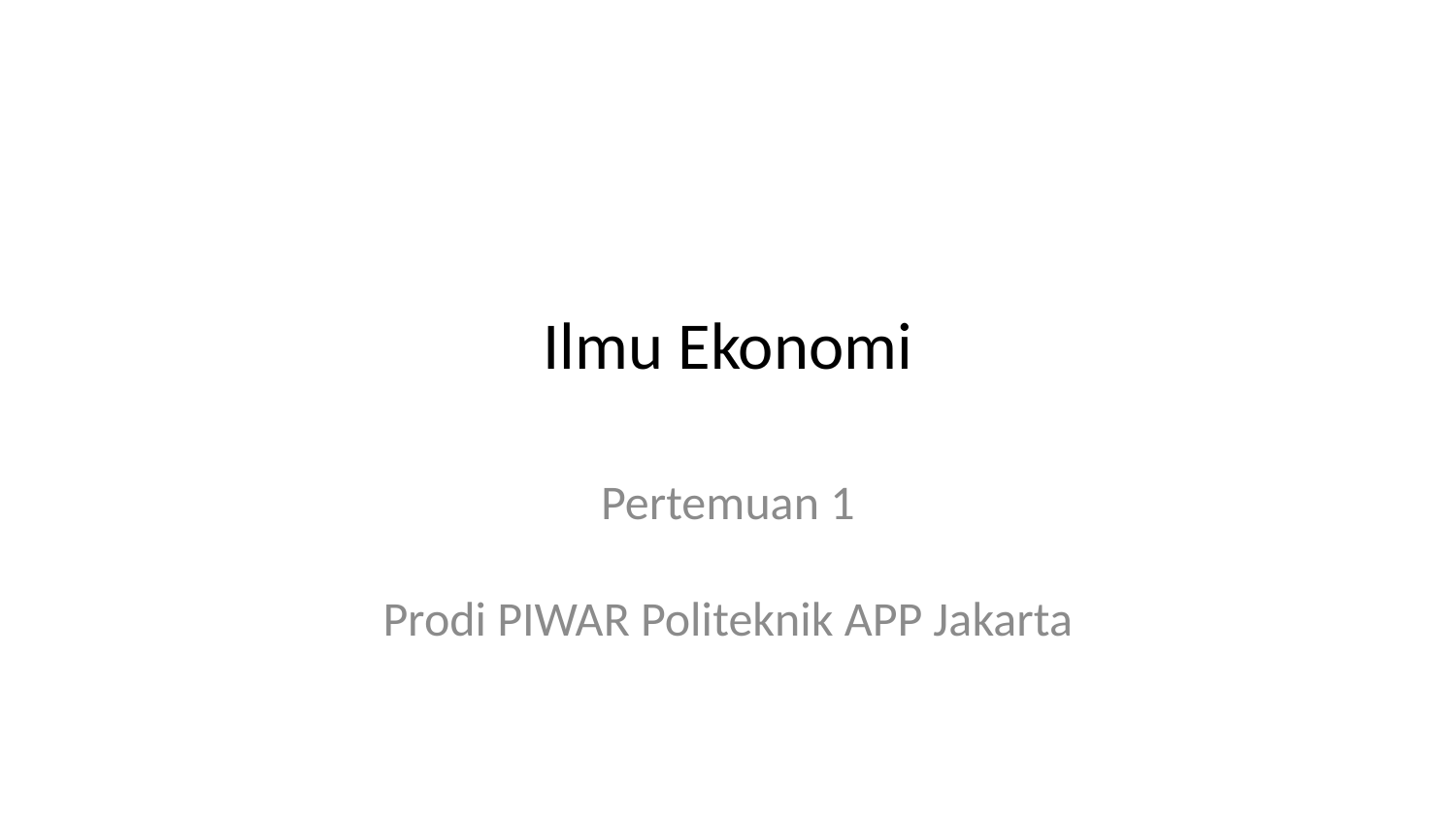

# Ilmu Ekonomi
Pertemuan 1
Prodi PIWAR Politeknik APP Jakarta